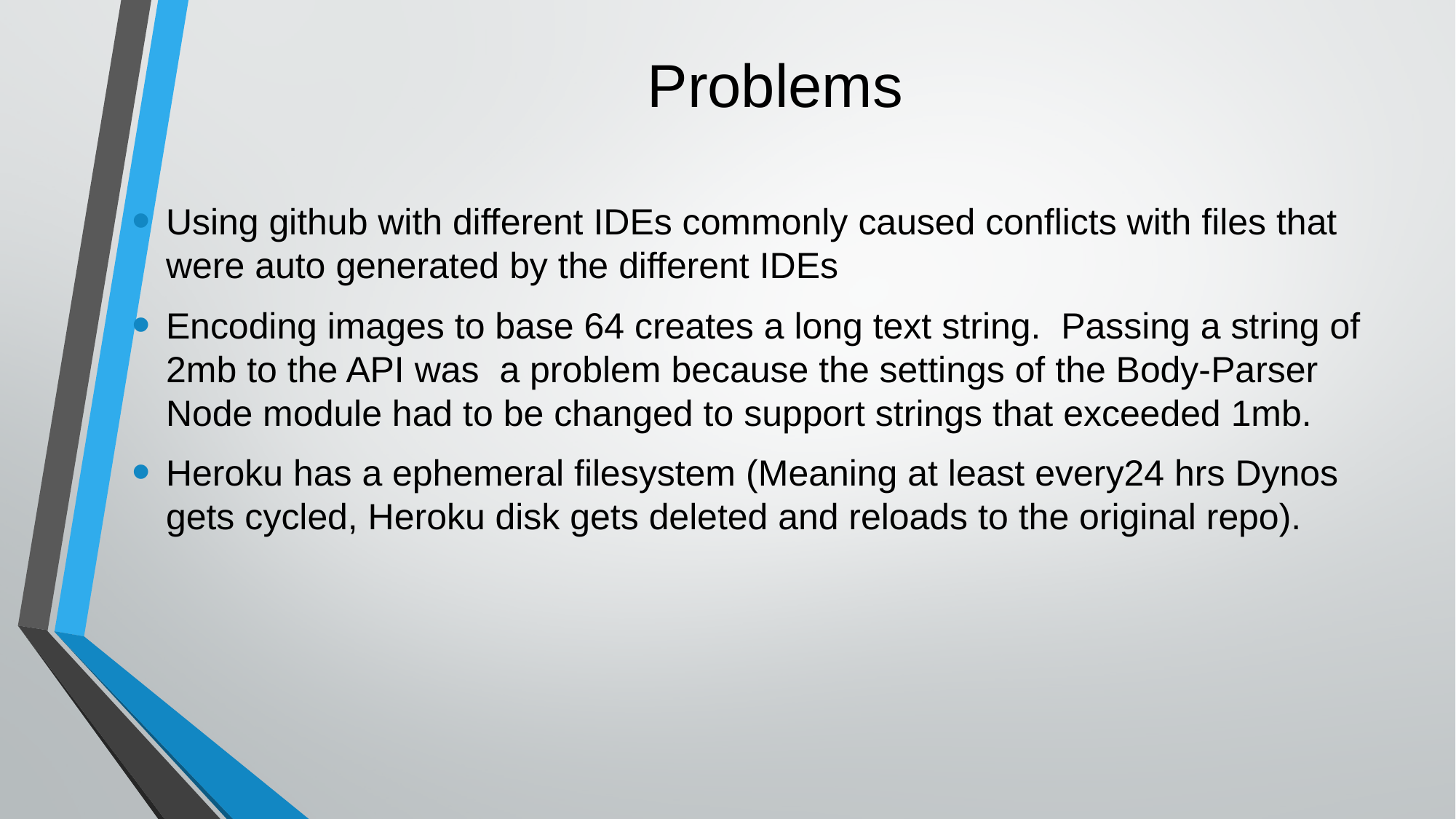

# Problems
Using github with different IDEs commonly caused conflicts with files that were auto generated by the different IDEs
Encoding images to base 64 creates a long text string.  Passing a string of 2mb to the API was  a problem because the settings of the Body-Parser Node module had to be changed to support strings that exceeded 1mb.
Heroku has a ephemeral filesystem (Meaning at least every24 hrs Dynos gets cycled, Heroku disk gets deleted and reloads to the original repo).